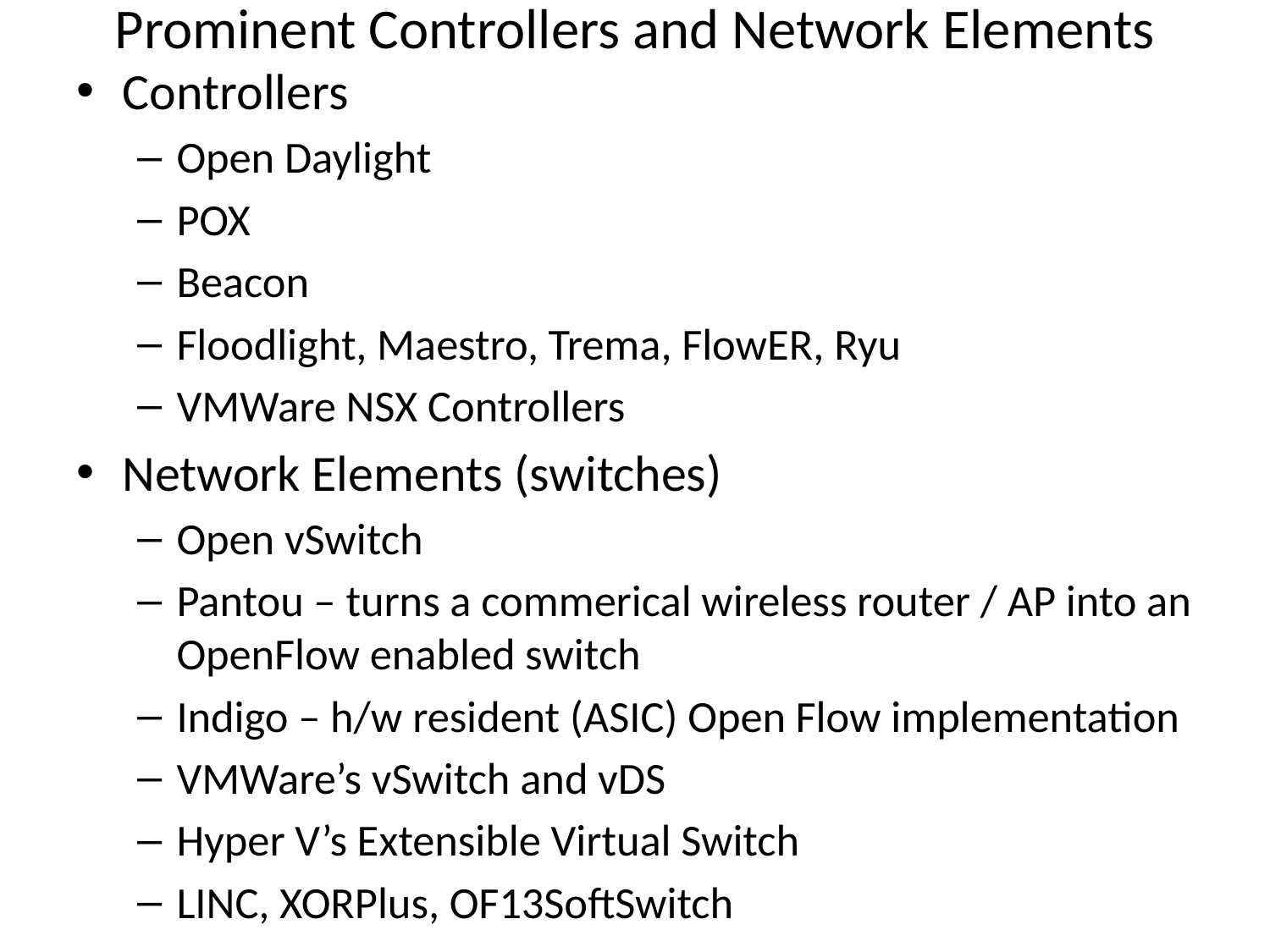

# Prominent Controllers and Network Elements
Controllers
Open Daylight
POX
Beacon
Floodlight, Maestro, Trema, FlowER, Ryu
VMWare NSX Controllers
Network Elements (switches)
Open vSwitch
Pantou – turns a commerical wireless router / AP into an OpenFlow enabled switch
Indigo – h/w resident (ASIC) Open Flow implementation
VMWare’s vSwitch and vDS
Hyper V’s Extensible Virtual Switch
LINC, XORPlus, OF13SoftSwitch